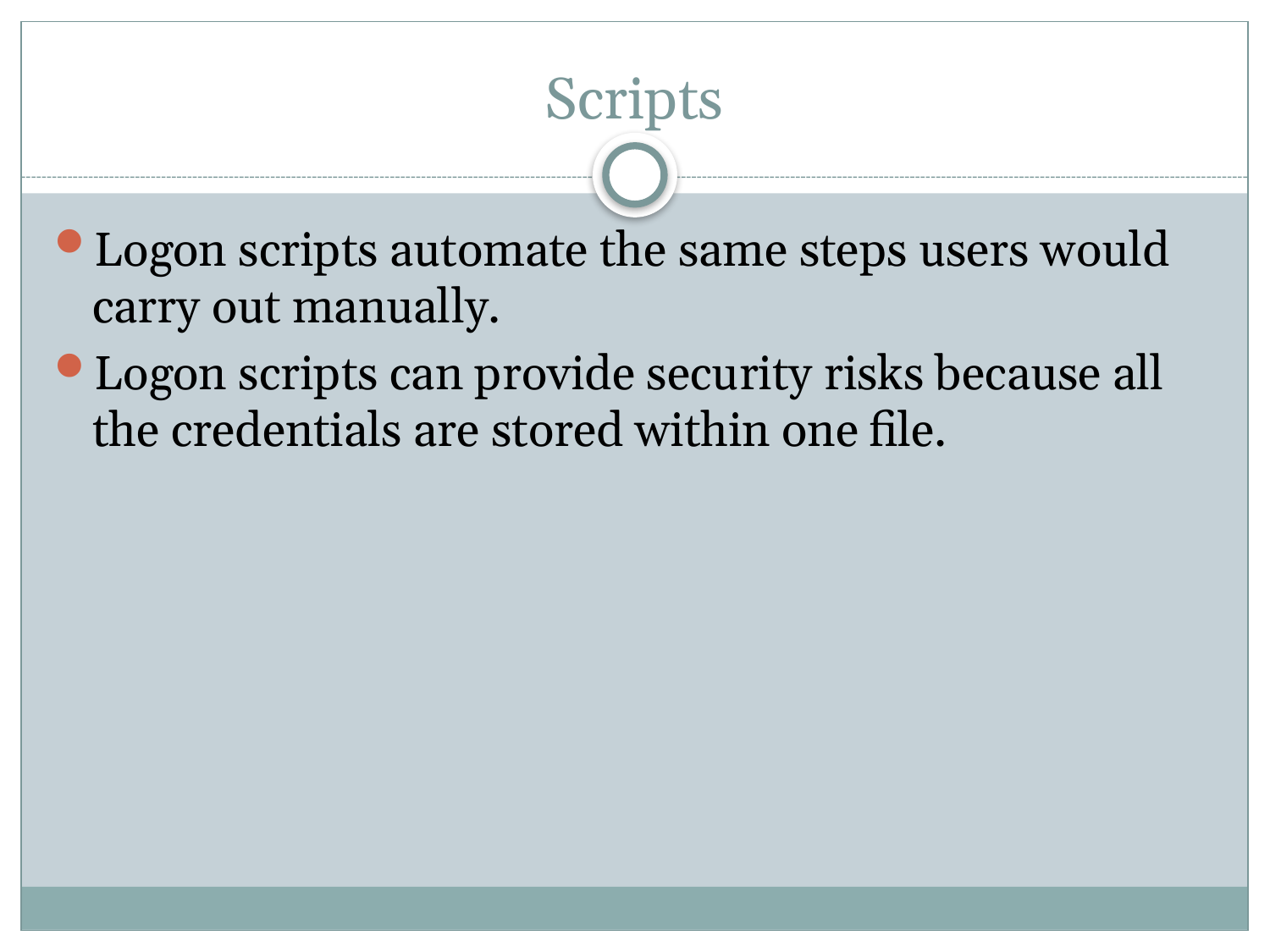

# Scripts
Logon scripts automate the same steps users would carry out manually.
Logon scripts can provide security risks because all the credentials are stored within one file.